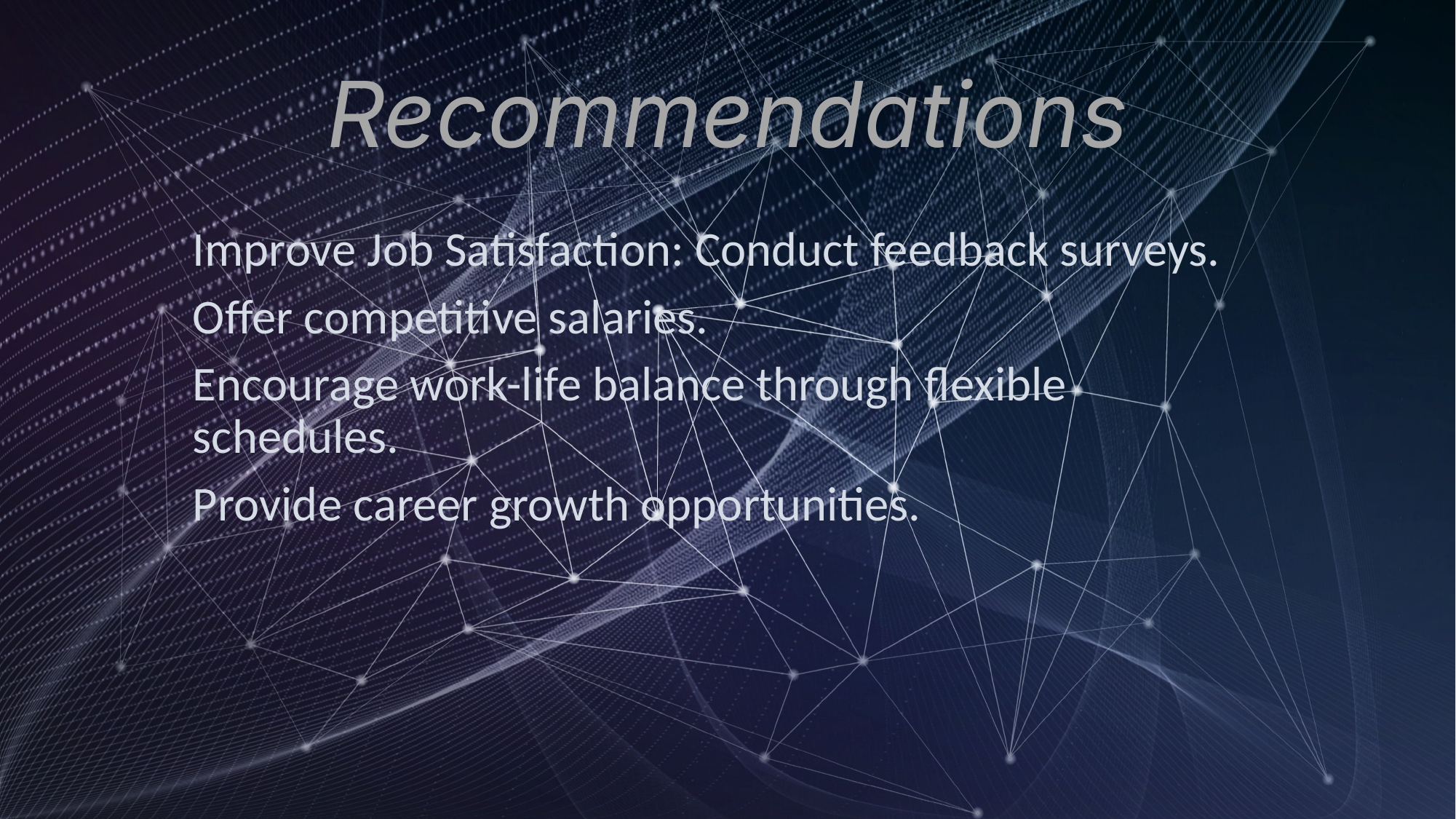

# Recommendations
Improve Job Satisfaction: Conduct feedback surveys.
Offer competitive salaries.
Encourage work-life balance through flexible schedules.
Provide career growth opportunities.